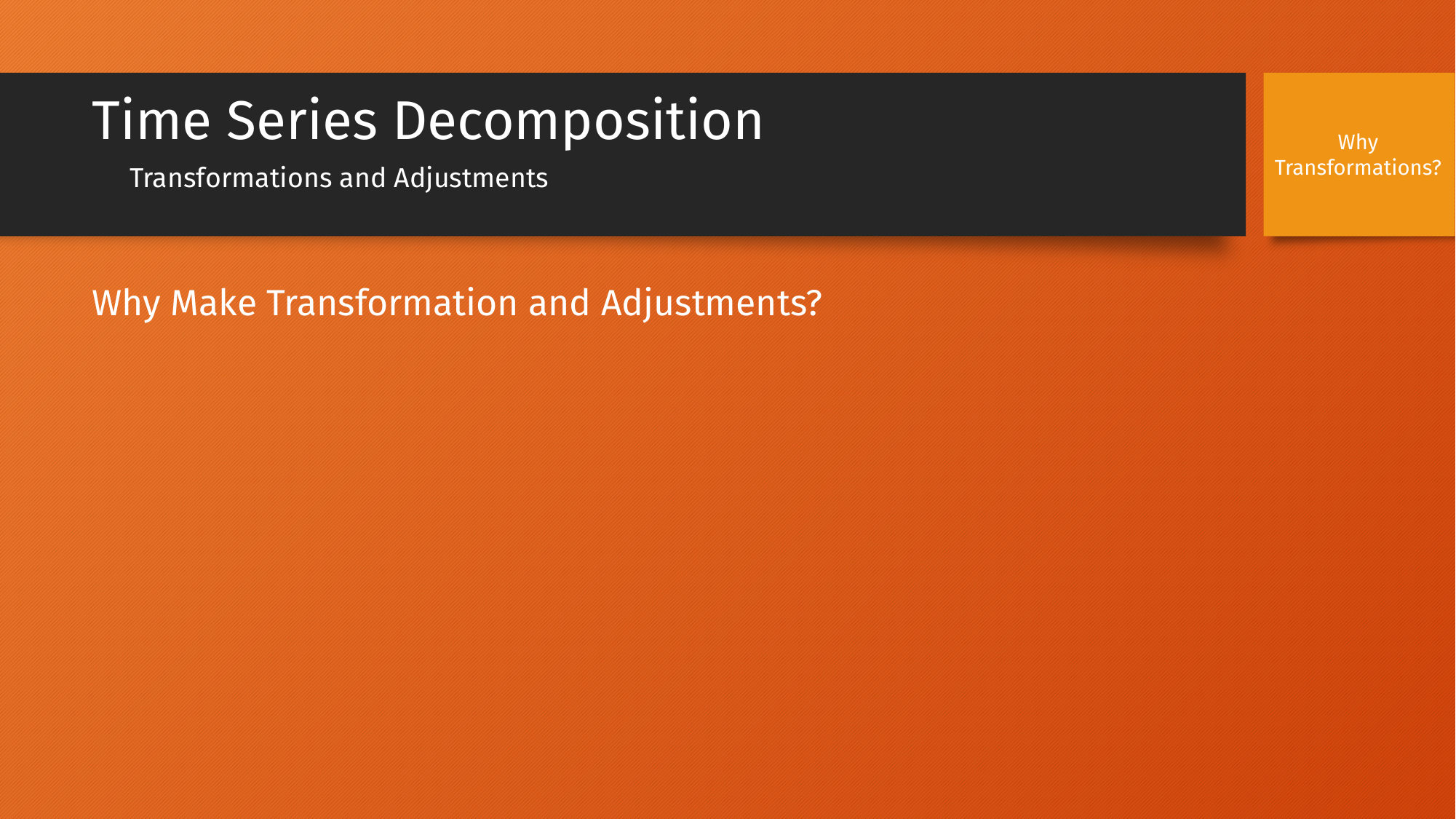

# Time Series Decomposition
Why
Transformations?
Transformations and Adjustments
Why Make Transformation and Adjustments?